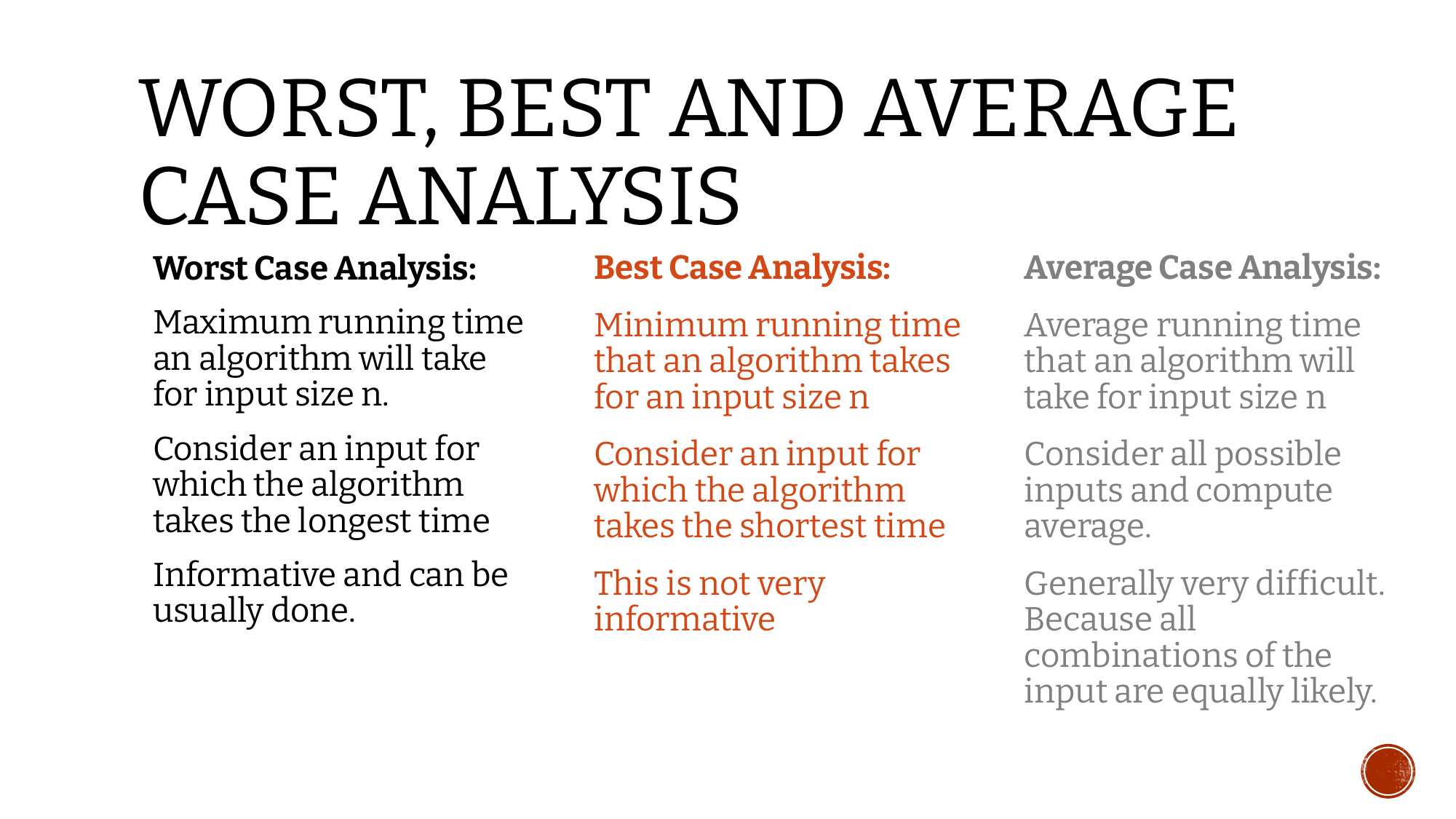

# Worst, Best and Average Case analysis
Best Case Analysis:
Minimum running time that an algorithm takes for an input size n
Consider an input for which the algorithm takes the shortest time
This is not very informative
Average Case Analysis:
Average running time that an algorithm will take for input size n
Consider all possible inputs and compute average.
Generally very difficult. Because all combinations of the input are equally likely.
Worst Case Analysis:
Maximum running time an algorithm will take for input size n.
Consider an input for which the algorithm takes the longest time
Informative and can be usually done.